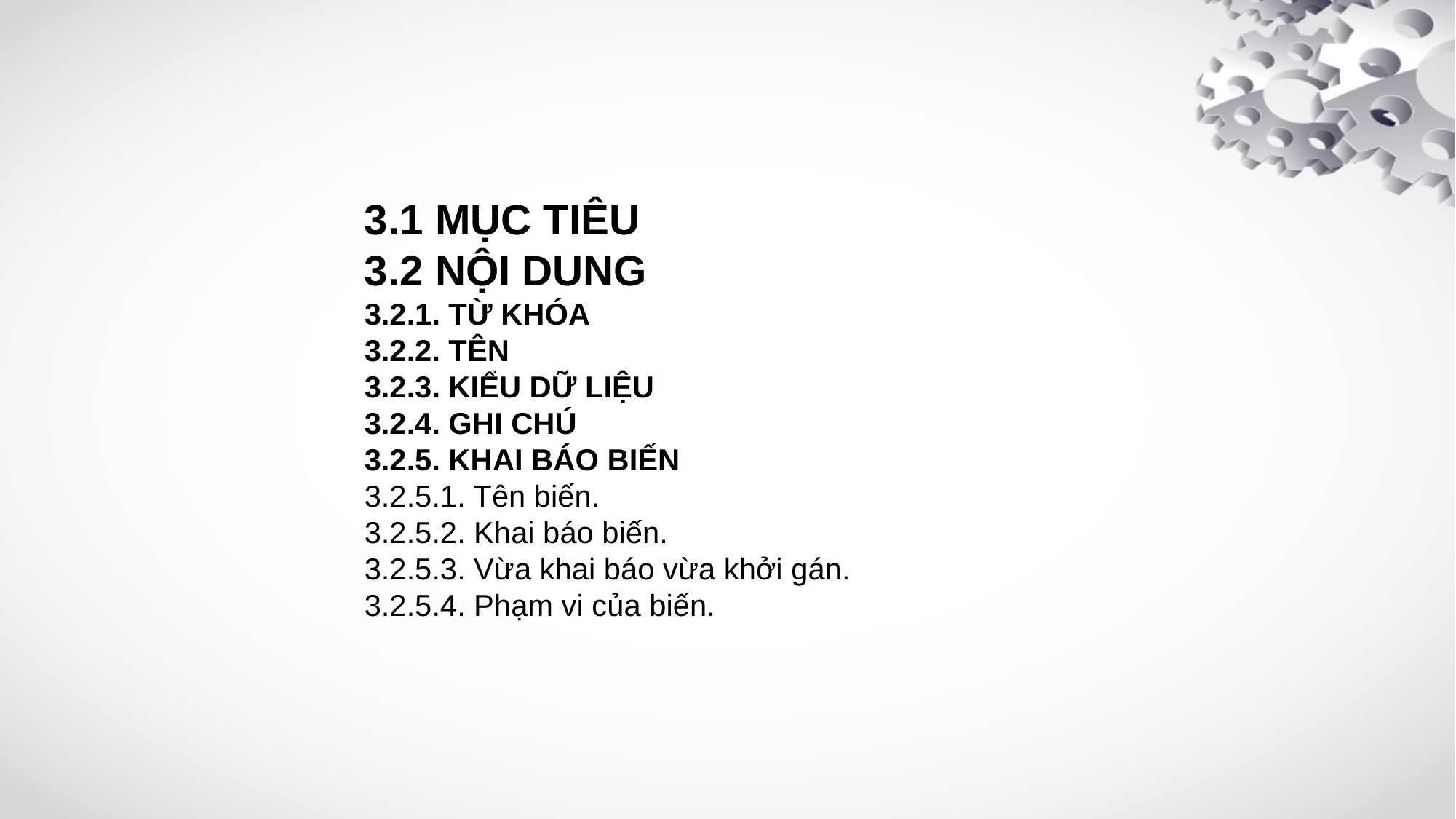

3.1 MỤC TIÊU
3.2 NỘI DUNG
3.2.1. TỪ KHÓA
3.2.2. TÊN
3.2.3. KIỂU DỮ LIỆU
3.2.4. GHI CHÚ
3.2.5. KHAI BÁO BIẾN
3.2.5.1. Tên biến.
3.2.5.2. Khai báo biến.
3.2.5.3. Vừa khai báo vừa khởi gán.
3.2.5.4. Phạm vi của biến.